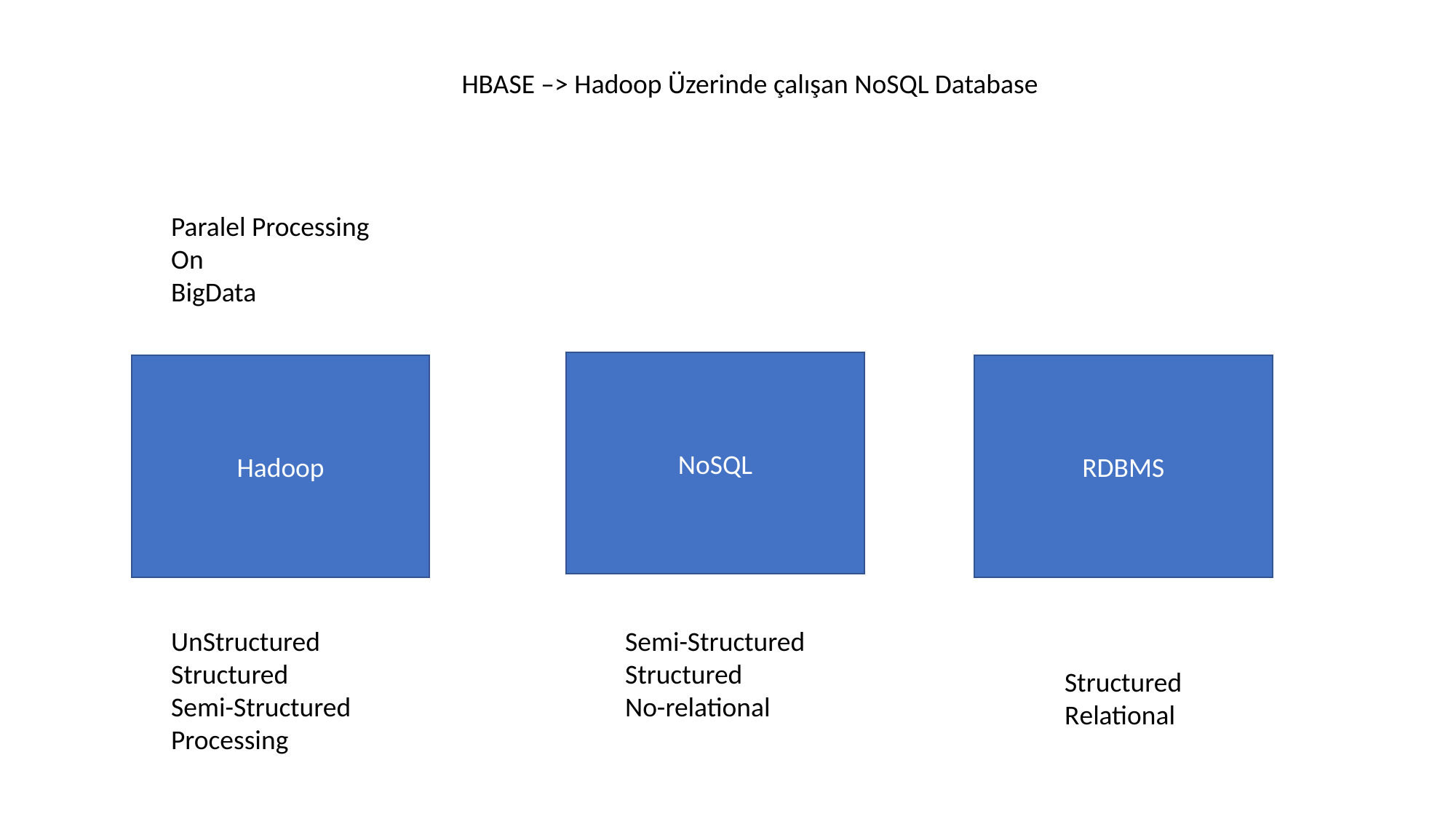

HBASE –> Hadoop Üzerinde çalışan NoSQL Database
Paralel Processing
On
BigData
NoSQL
Hadoop
RDBMS
UnStructured
Structured
Semi-Structured
Processing
Semi-Structured
Structured
No-relational
Structured
Relational